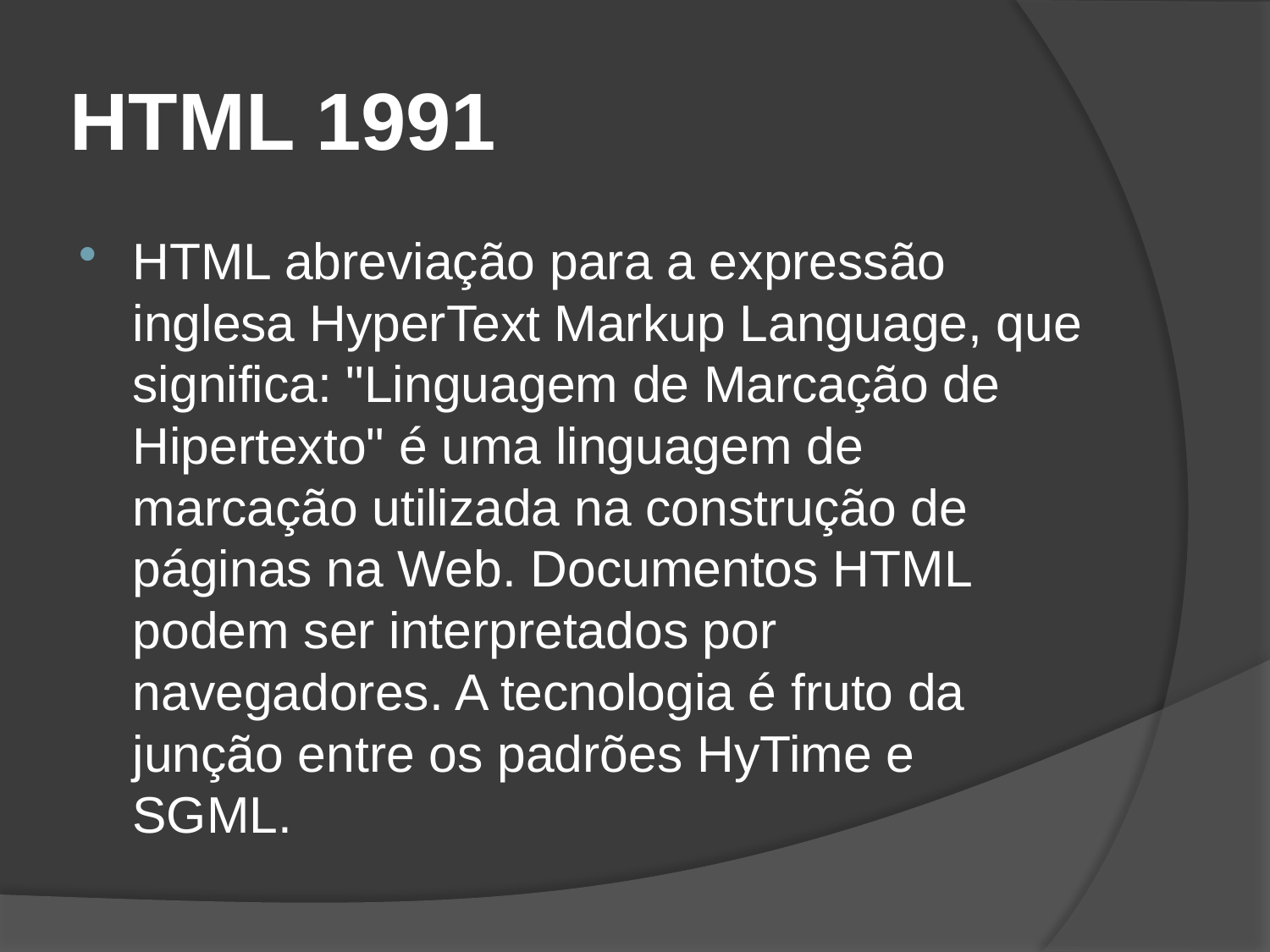

# HTML 1991
HTML abreviação para a expressão inglesa HyperText Markup Language, que significa: "Linguagem de Marcação de Hipertexto" é uma linguagem de marcação utilizada na construção de páginas na Web. Documentos HTML podem ser interpretados por navegadores. A tecnologia é fruto da junção entre os padrões HyTime e SGML.